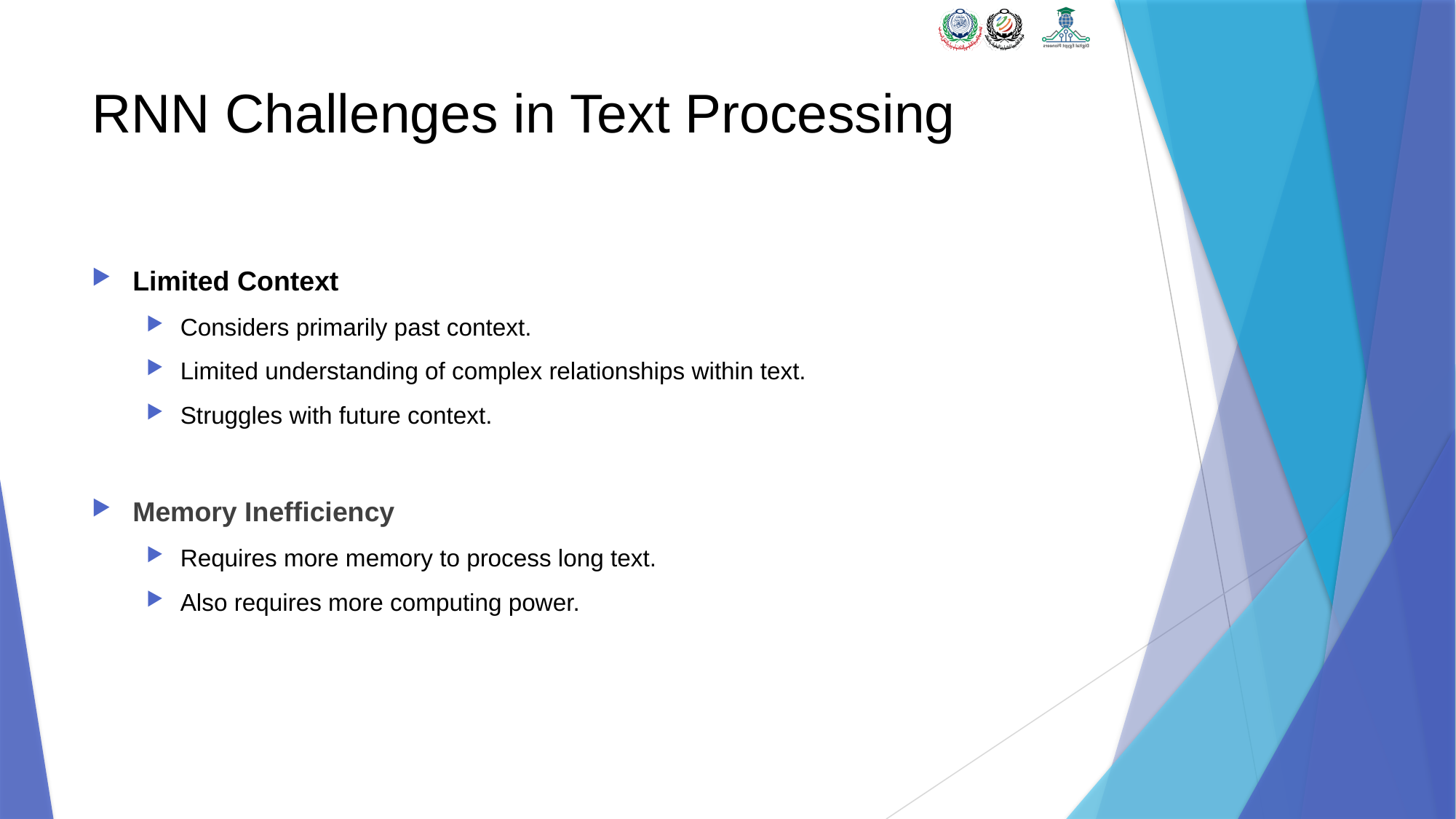

# RNN Challenges in Text Processing
Limited Context
Considers primarily past context.
Limited understanding of complex relationships within text.
Struggles with future context.

Memory Inefficiency
Requires more memory to process long text.
Also requires more computing power.